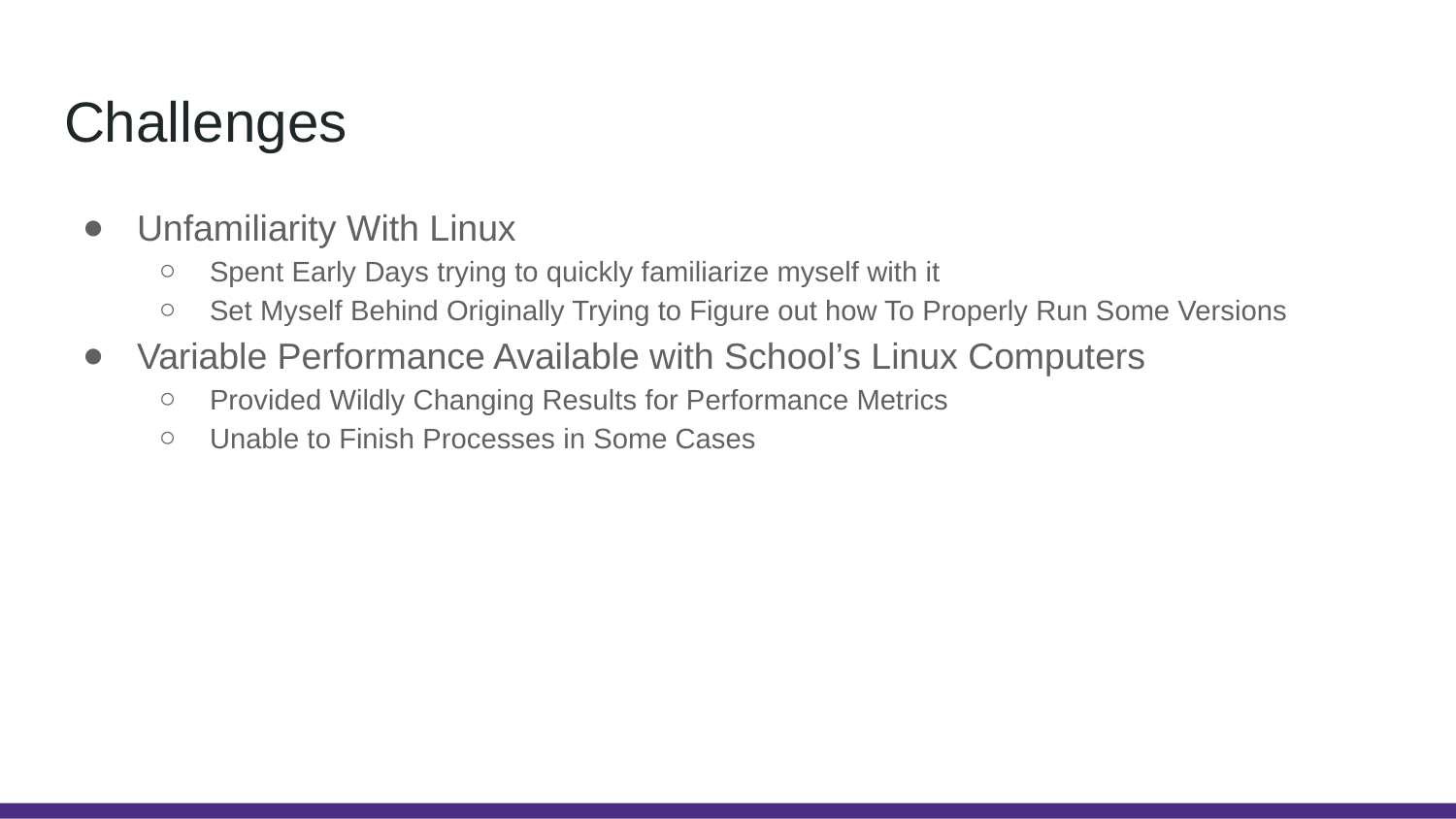

# Challenges
Unfamiliarity With Linux
Spent Early Days trying to quickly familiarize myself with it
Set Myself Behind Originally Trying to Figure out how To Properly Run Some Versions
Variable Performance Available with School’s Linux Computers
Provided Wildly Changing Results for Performance Metrics
Unable to Finish Processes in Some Cases